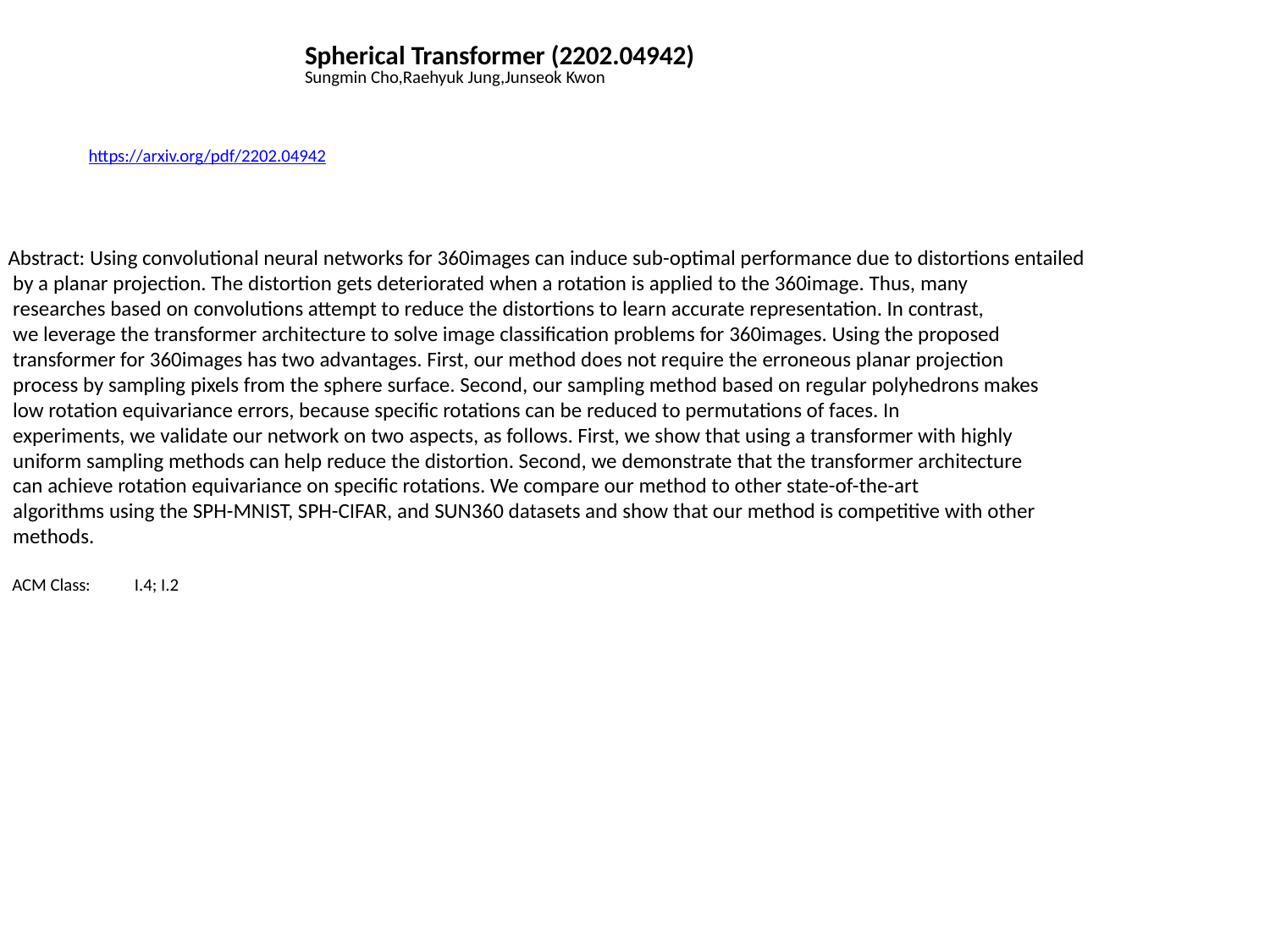

Spherical Transformer (2202.04942)
Sungmin Cho,Raehyuk Jung,Junseok Kwon

https://arxiv.org/pdf/2202.04942

Abstract: Using convolutional neural networks for 360images can induce sub-optimal performance due to distortions entailed
 by a planar projection. The distortion gets deteriorated when a rotation is applied to the 360image. Thus, many
 researches based on convolutions attempt to reduce the distortions to learn accurate representation. In contrast,
 we leverage the transformer architecture to solve image classification problems for 360images. Using the proposed
 transformer for 360images has two advantages. First, our method does not require the erroneous planar projection
 process by sampling pixels from the sphere surface. Second, our sampling method based on regular polyhedrons makes
 low rotation equivariance errors, because specific rotations can be reduced to permutations of faces. In
 experiments, we validate our network on two aspects, as follows. First, we show that using a transformer with highly
 uniform sampling methods can help reduce the distortion. Second, we demonstrate that the transformer architecture
 can achieve rotation equivariance on specific rotations. We compare our method to other state-of-the-art
 algorithms using the SPH-MNIST, SPH-CIFAR, and SUN360 datasets and show that our method is competitive with other
 methods.
 ACM Class:           I.4; I.2